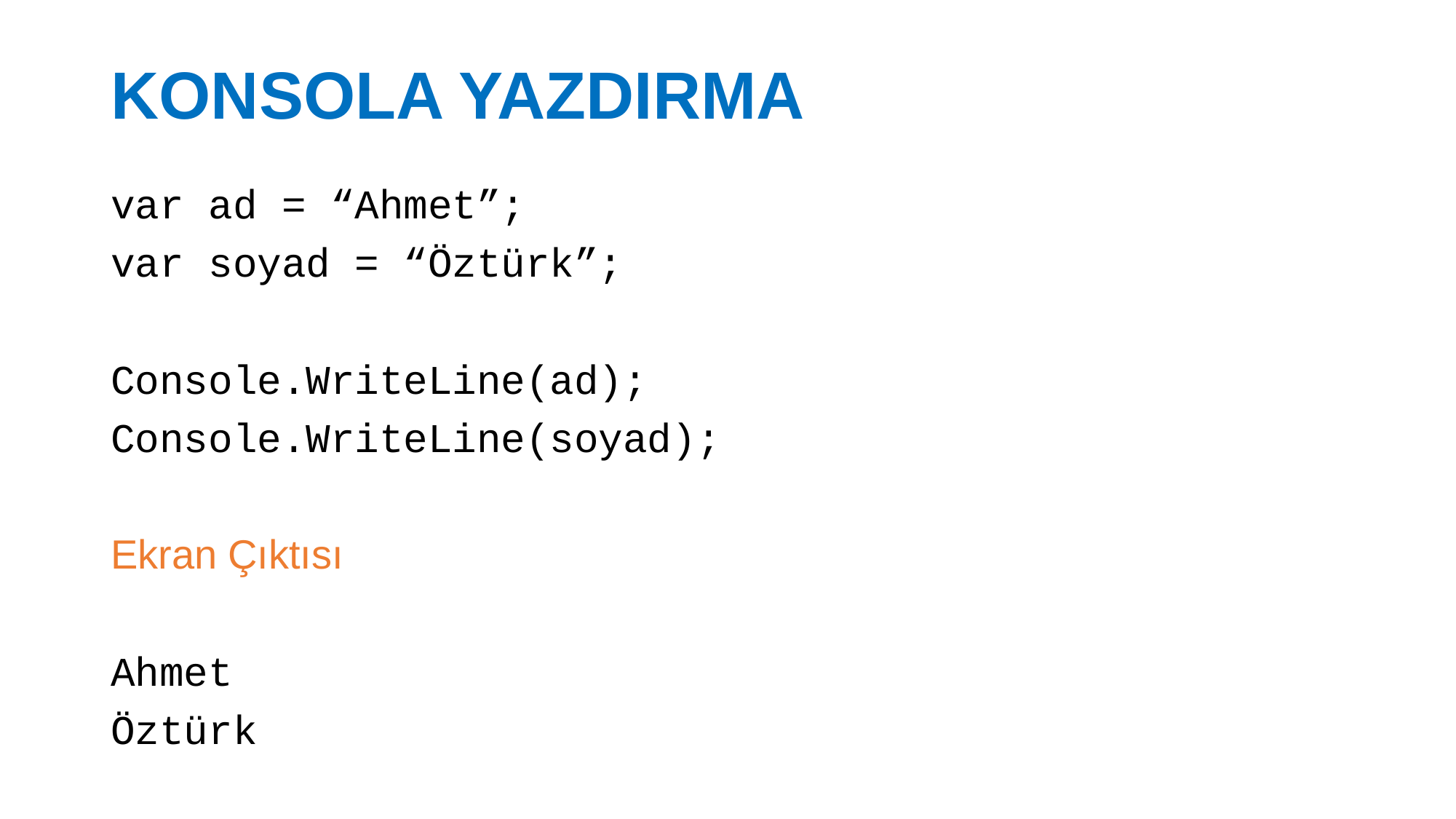

# KONSOLA YAZDIRMA
var ad = “Ahmet”;
var soyad = “Öztürk”;

Console.WriteLine(ad);
Console.WriteLine(soyad);

Ekran Çıktısı

Ahmet
Öztürk
13.2.2018
13